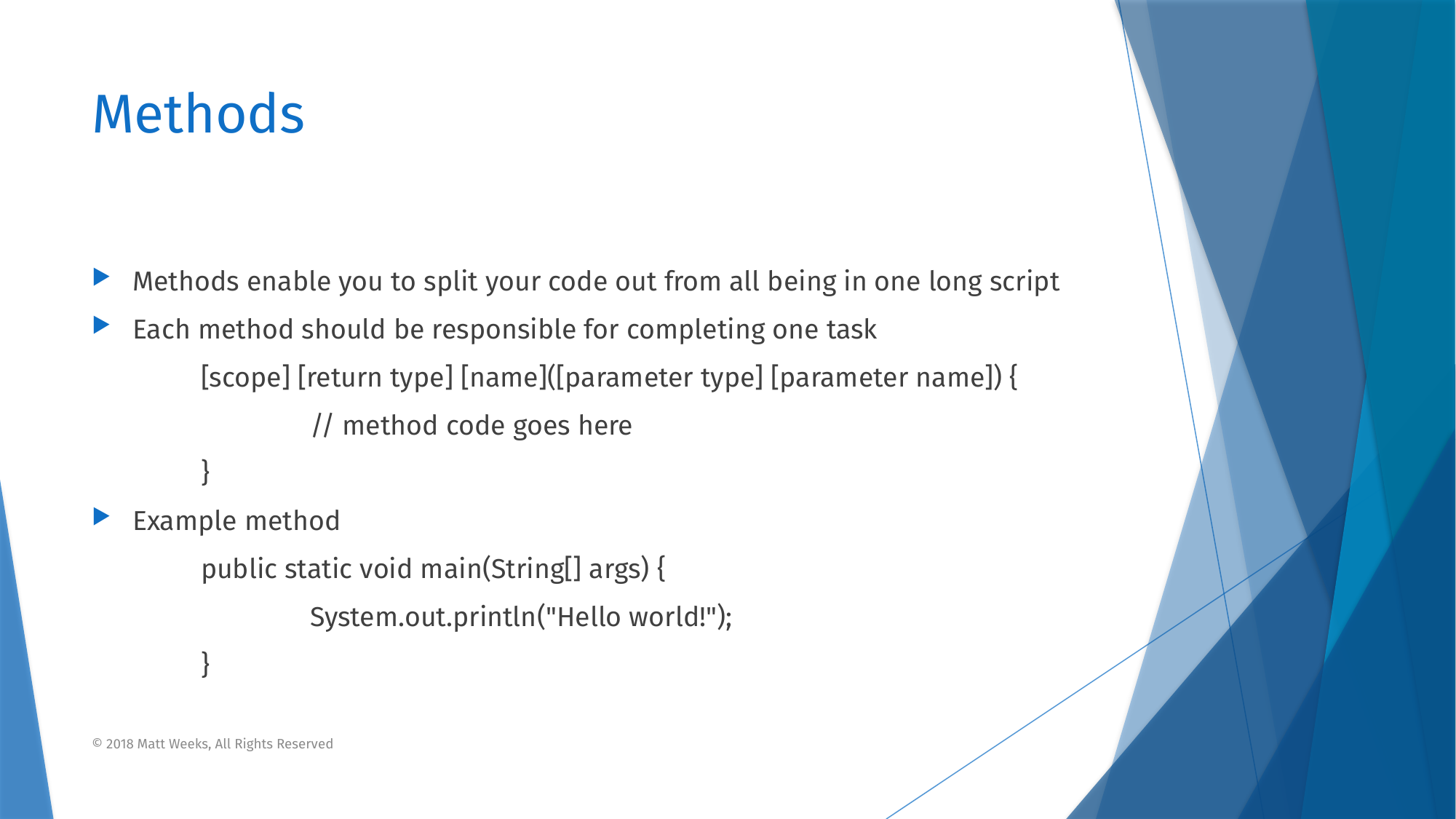

# Methods
Methods enable you to split your code out from all being in one long script
Each method should be responsible for completing one task
	[scope] [return type] [name]([parameter type] [parameter name]) {
		// method code goes here
	}
Example method
	public static void main(String[] args) {
		System.out.println("Hello world!");
	}
© 2018 Matt Weeks, All Rights Reserved